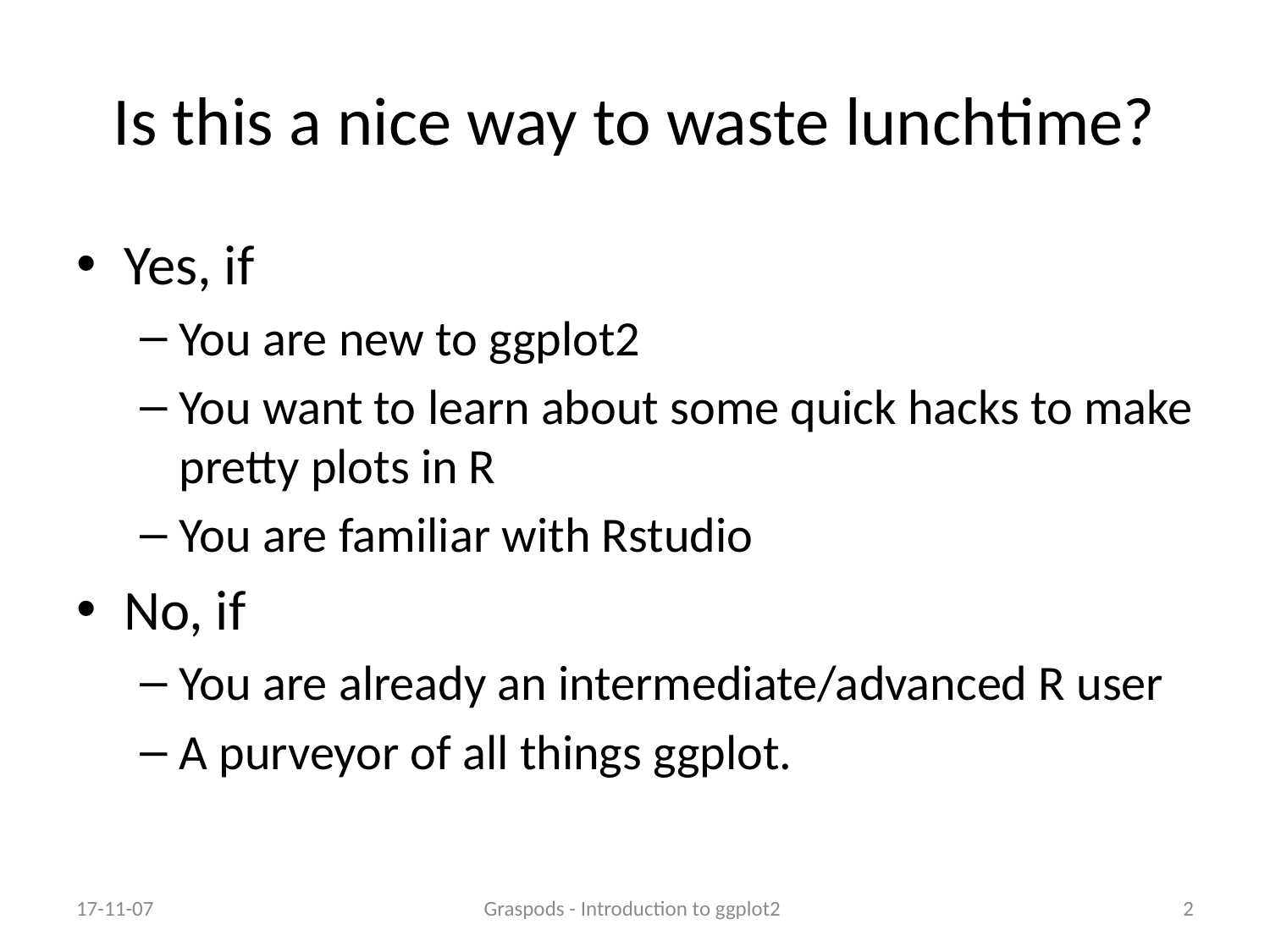

# Is this a nice way to waste lunchtime?
Yes, if
You are new to ggplot2
You want to learn about some quick hacks to make pretty plots in R
You are familiar with Rstudio
No, if
You are already an intermediate/advanced R user
A purveyor of all things ggplot.
17-11-07
Graspods - Introduction to ggplot2
2